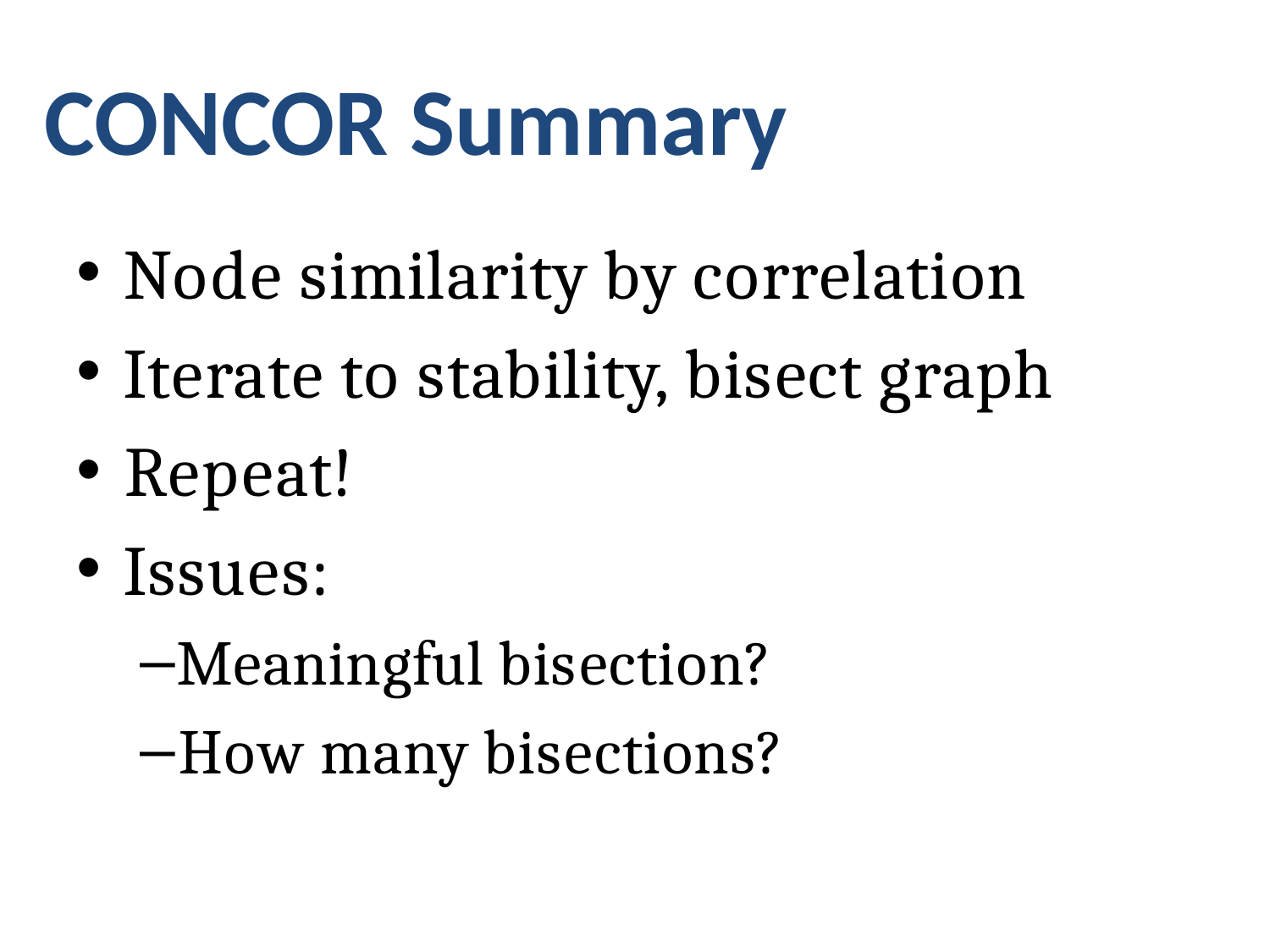

# CONCOR Summary
Node similarity by correlation
Iterate to stability, bisect graph
Repeat!
Issues:
Meaningful bisection?
How many bisections?